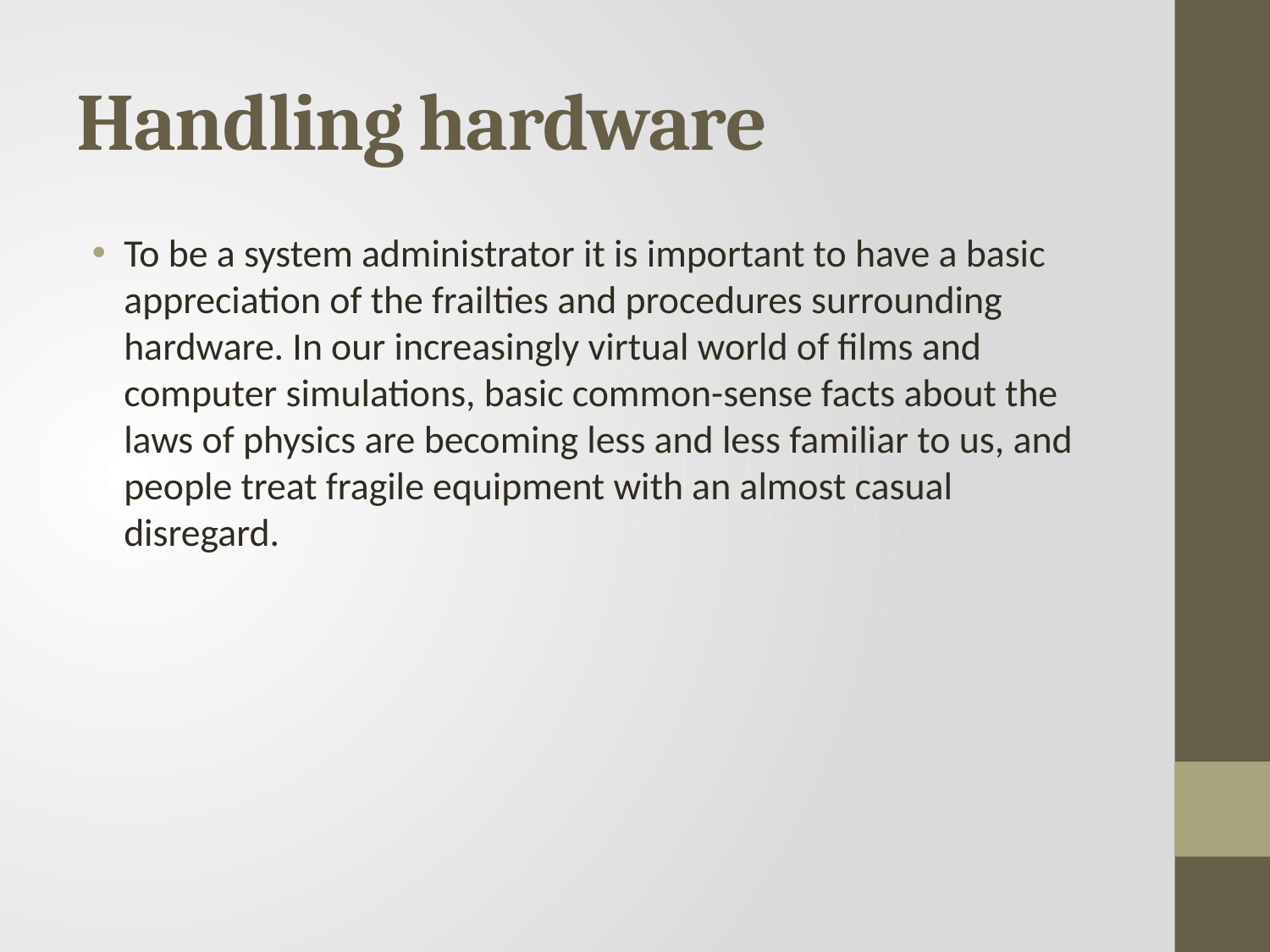

# Handling hardware
To be a system administrator it is important to have a basic appreciation of the frailties and procedures surrounding hardware. In our increasingly virtual world of films and computer simulations, basic common-sense facts about the laws of physics are becoming less and less familiar to us, and people treat fragile equipment with an almost casual disregard.